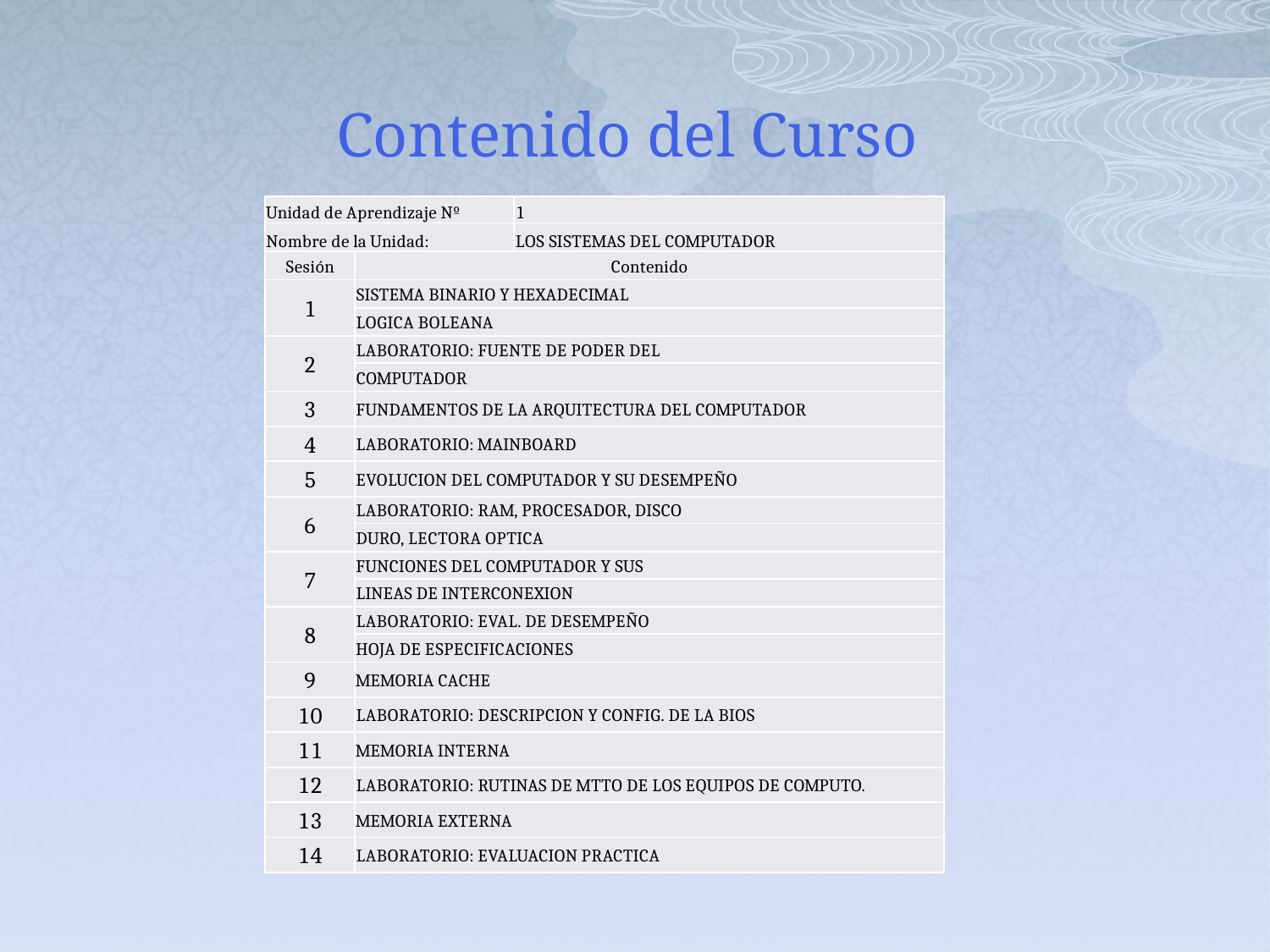

# Contenido del Curso
| Unidad de Aprendizaje Nº |  | 1 |
| --- | --- | --- |
| Nombre de la Unidad: |  | LOS SISTEMAS DEL COMPUTADOR |
| Sesión | Contenido |  |
| 1 | SISTEMA BINARIO Y HEXADECIMAL |  |
|  | LOGICA BOLEANA |  |
| 2 | LABORATORIO: FUENTE DE PODER DEL |  |
|  | COMPUTADOR |  |
| 3 | FUNDAMENTOS DE LA ARQUITECTURA DEL COMPUTADOR |  |
| 4 | LABORATORIO: MAINBOARD |  |
| 5 | EVOLUCION DEL COMPUTADOR Y SU DESEMPEÑO |  |
| 6 | LABORATORIO: RAM, PROCESADOR, DISCO |  |
|  | DURO, LECTORA OPTICA |  |
| 7 | FUNCIONES DEL COMPUTADOR Y SUS |  |
|  | LINEAS DE INTERCONEXION |  |
| 8 | LABORATORIO: EVAL. DE DESEMPEÑO |  |
|  | HOJA DE ESPECIFICACIONES |  |
| 9 | MEMORIA CACHE |  |
| 10 | LABORATORIO: DESCRIPCION Y CONFIG. DE LA BIOS |  |
| 11 | MEMORIA INTERNA |  |
| 12 | LABORATORIO: RUTINAS DE MTTO DE LOS EQUIPOS DE COMPUTO. |  |
| 13 | MEMORIA EXTERNA |  |
| 14 | LABORATORIO: EVALUACION PRACTICA |  |